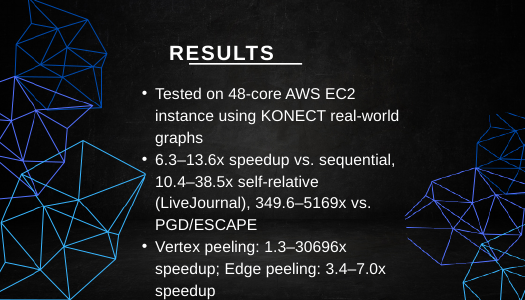

RESULTS

Tested on 48-core AWS EC2 instance using KONECT real-world graphs
6.3–13.6x speedup vs. sequential, 10.4–38.5x self-relative (LiveJournal), 349.6–5169x vs. PGD/ESCAPE
Vertex peeling: 1.3–30696x speedup; Edge peeling: 3.4–7.0x speedup
Batching for counting and histogramming for peeling